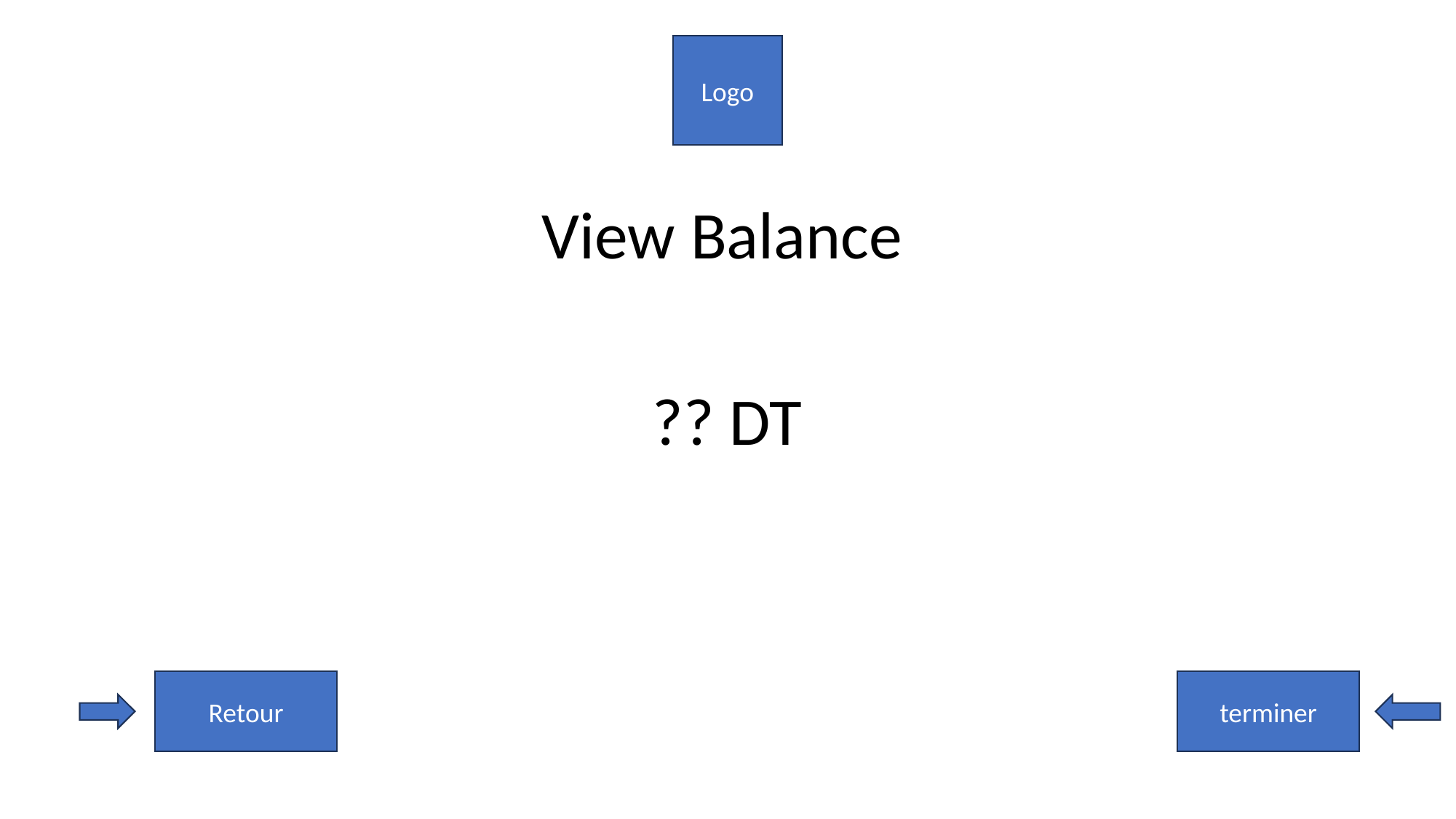

Logo
# View Balance
?? DT
Retour
terminer